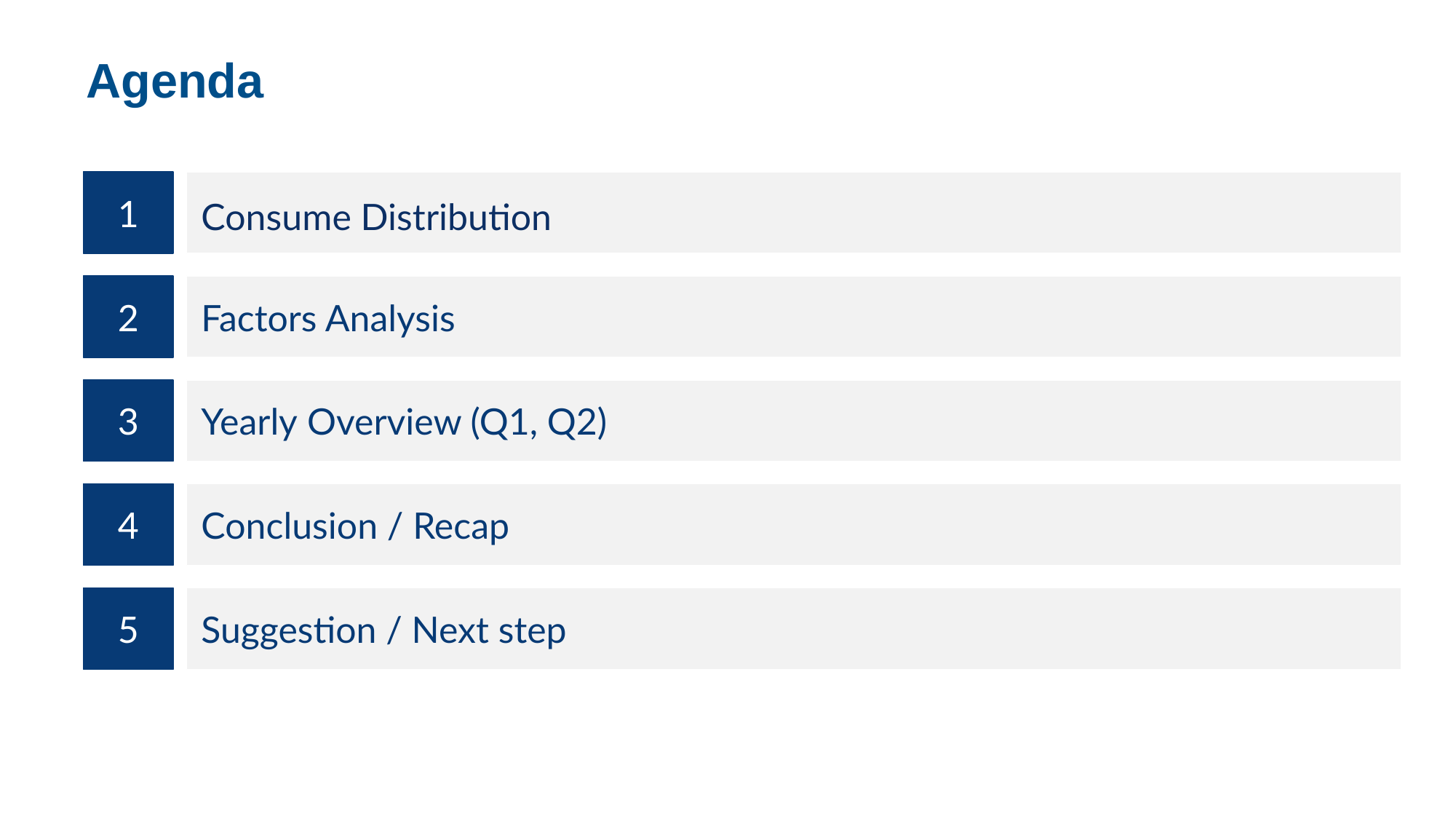

Agenda
1
Consume Distribution
2
Factors Analysis
3
Yearly Overview (Q1, Q2)
4
Conclusion / Recap
5
Suggestion / Next step